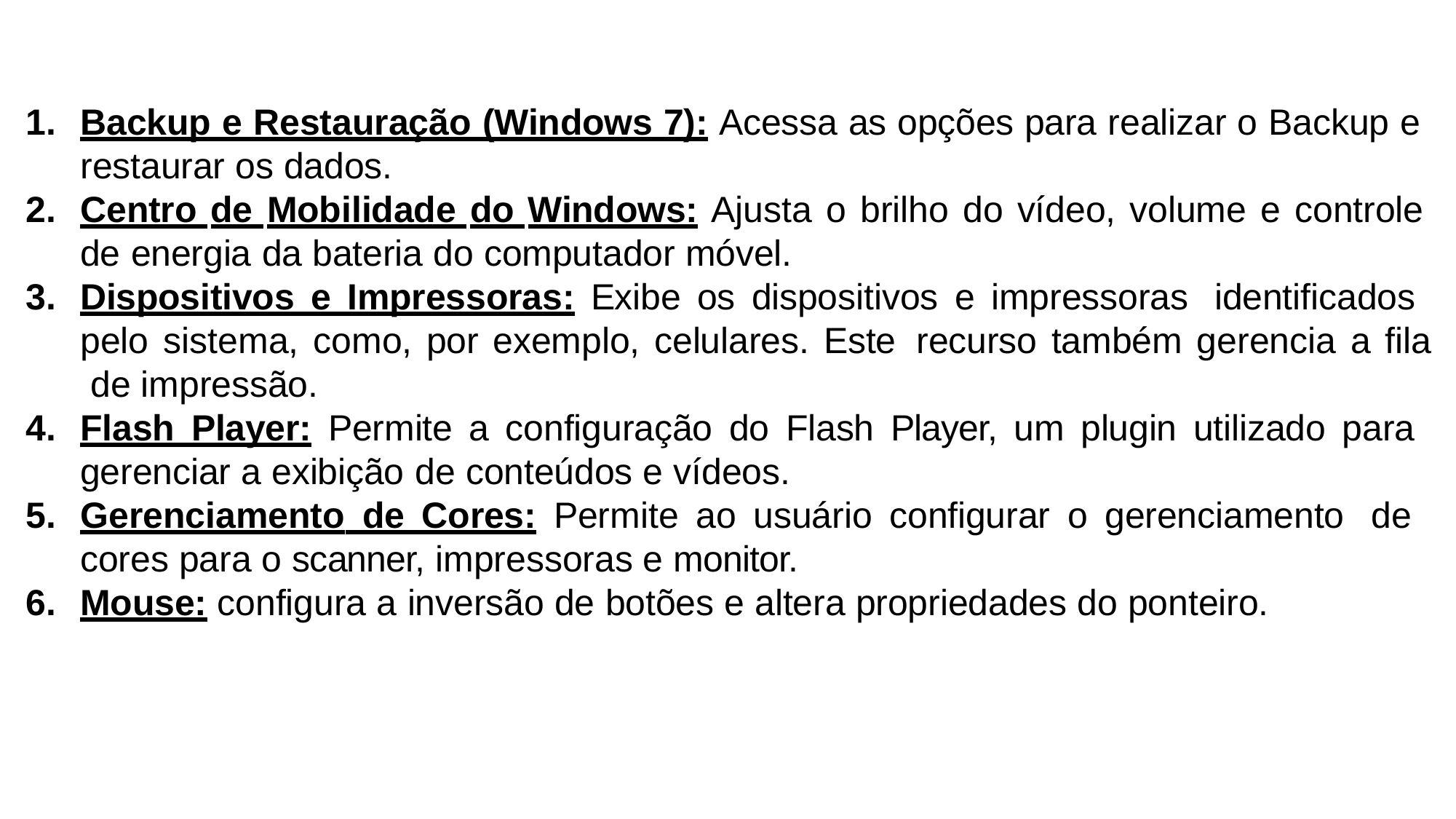

Backup e Restauração (Windows 7): Acessa as opções para realizar o Backup e  restaurar os dados.
Centro de Mobilidade do Windows: Ajusta o brilho do vídeo, volume e controle
de energia da bateria do computador móvel.
Dispositivos e Impressoras: Exibe os dispositivos e impressoras identificados  pelo sistema, como, por exemplo, celulares. Este recurso também gerencia a fila  de impressão.
Flash Player: Permite a configuração do Flash Player, um plugin utilizado para  gerenciar a exibição de conteúdos e vídeos.
Gerenciamento de Cores: Permite ao usuário configurar o gerenciamento de  cores para o scanner, impressoras e monitor.
Mouse: configura a inversão de botões e altera propriedades do ponteiro.